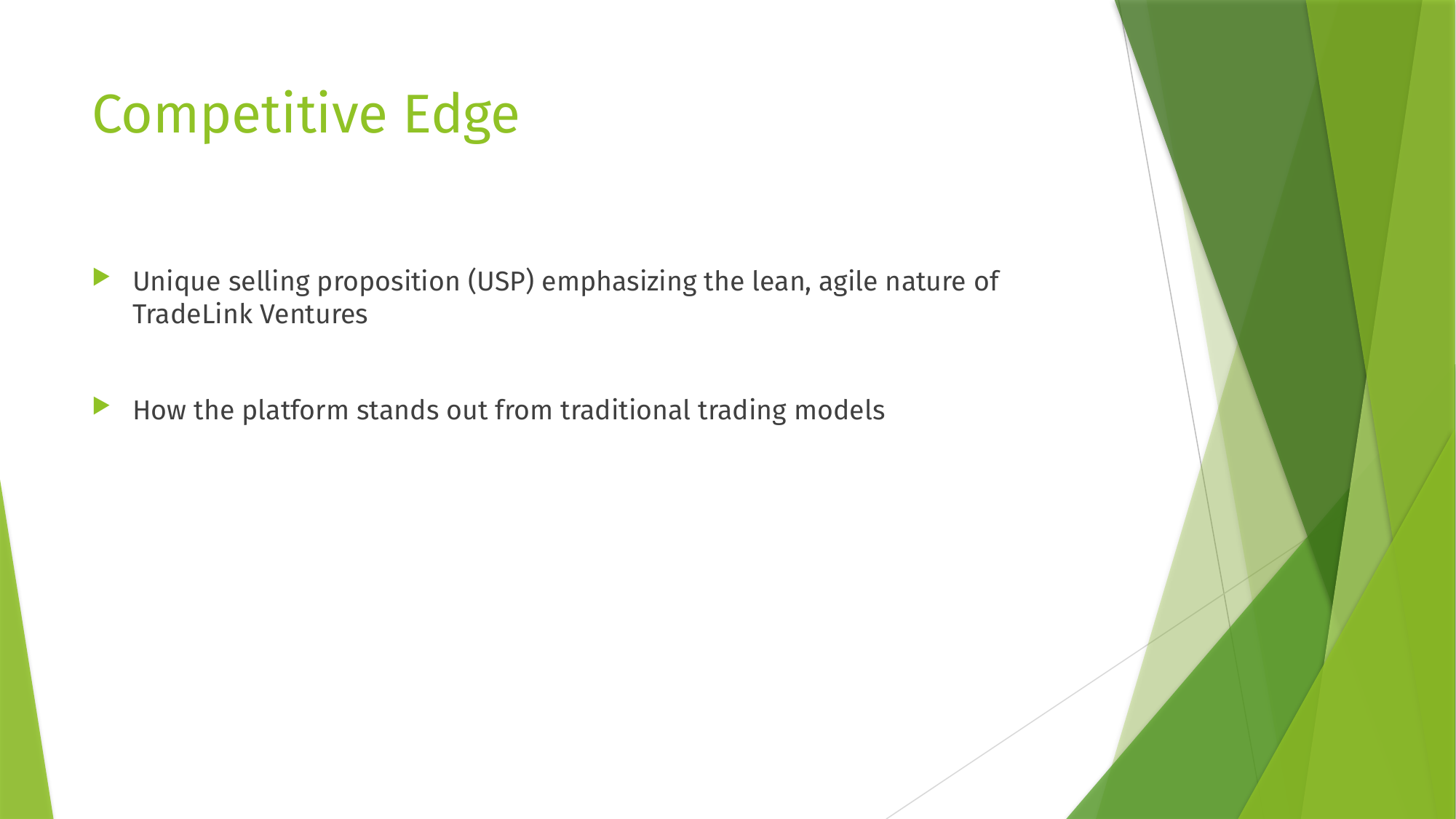

# Competitive Edge
Unique selling proposition (USP) emphasizing the lean, agile nature of TradeLink Ventures

How the platform stands out from traditional trading models